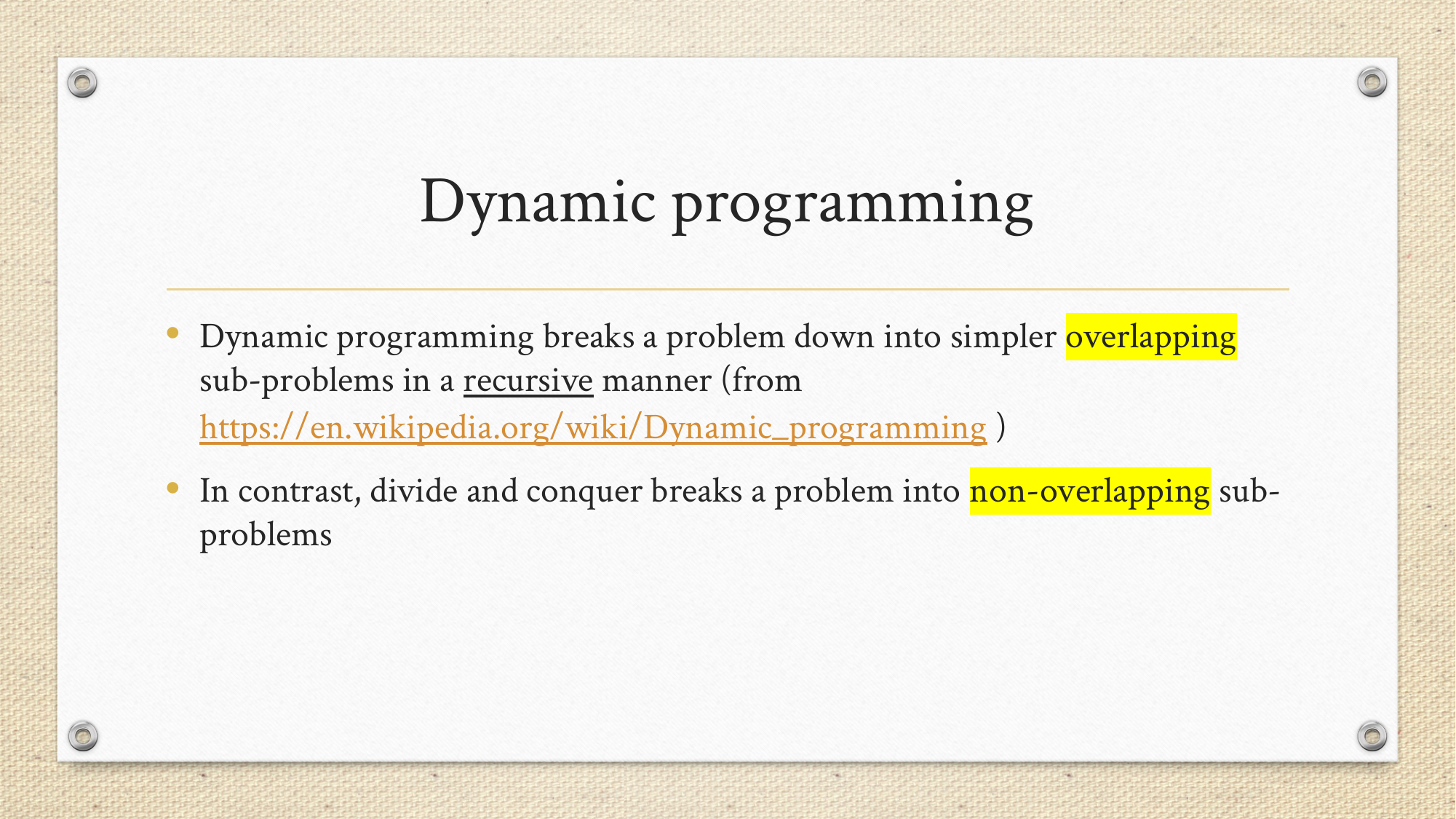

# Dynamic programming
Dynamic programming breaks a problem down into simpler overlapping sub-problems in a recursive manner (from https://en.wikipedia.org/wiki/Dynamic_programming )
In contrast, divide and conquer breaks a problem into non-overlapping sub-problems